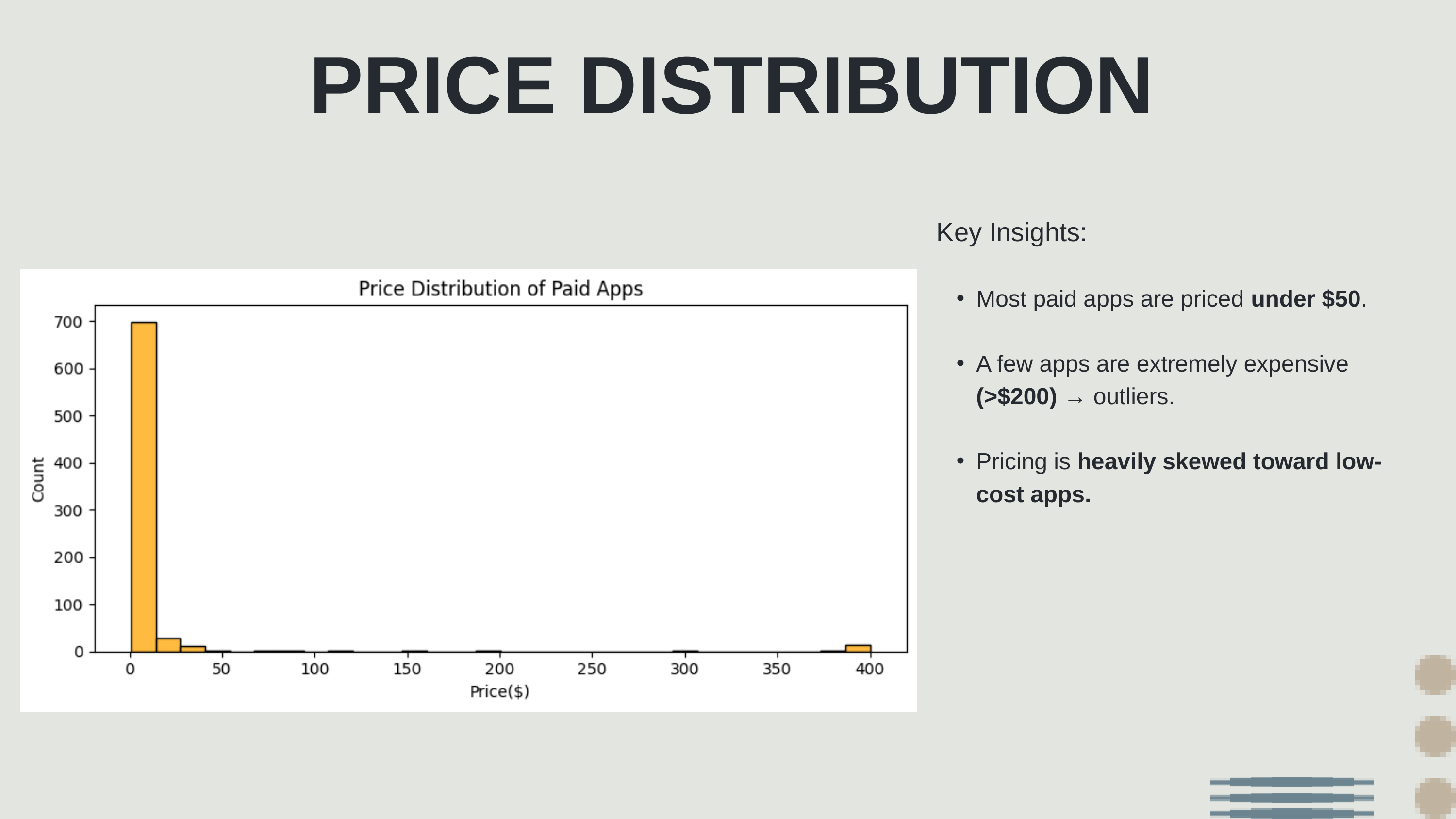

PRICE DISTRIBUTION
Key Insights:

Most paid apps are priced under $50.

A few apps are extremely expensive (>$200) → outliers.

Pricing is heavily skewed toward low-cost apps.